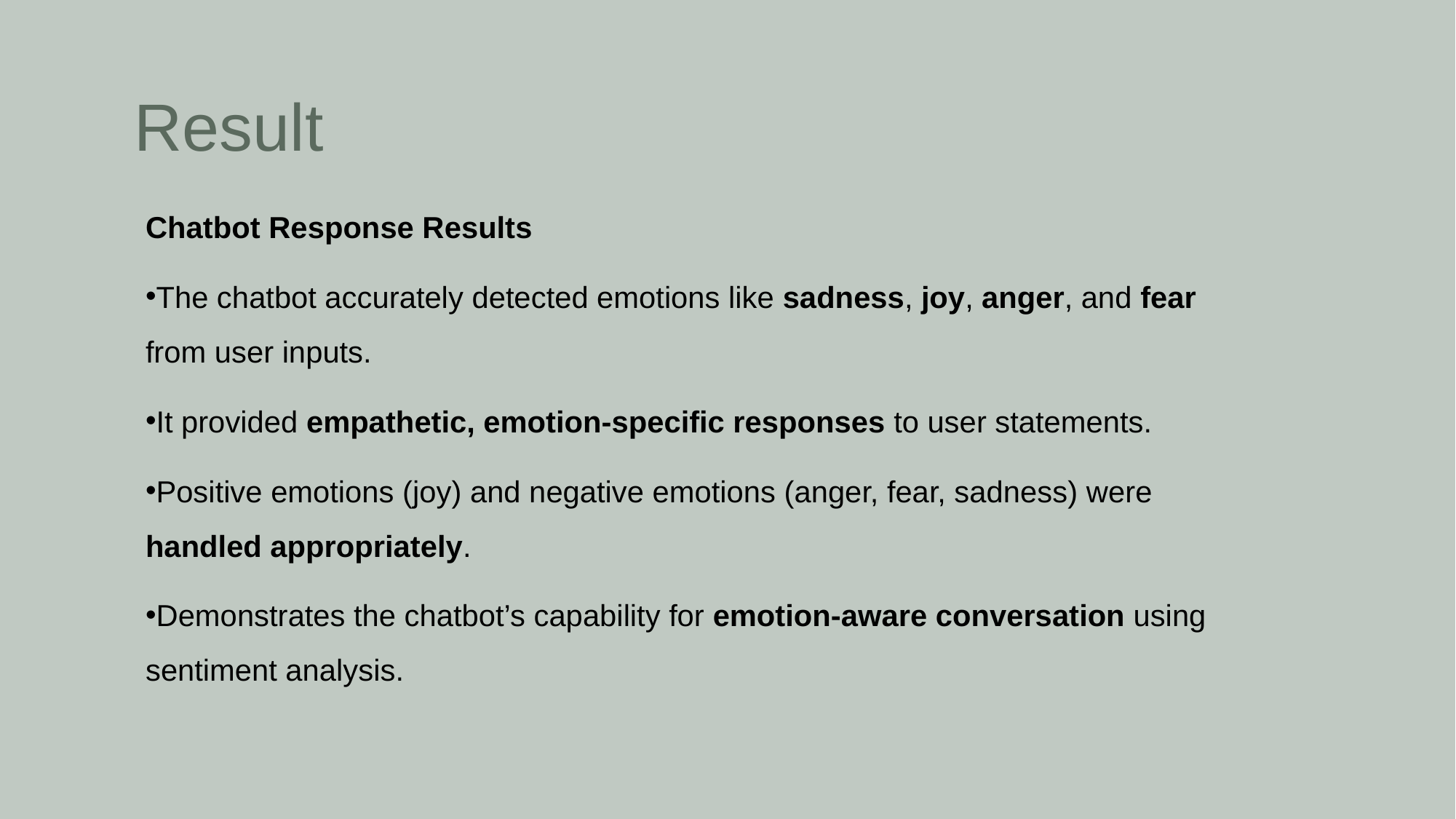

# Result
Chatbot Response Results
The chatbot accurately detected emotions like sadness, joy, anger, and fear from user inputs.
It provided empathetic, emotion-specific responses to user statements.
Positive emotions (joy) and negative emotions (anger, fear, sadness) were handled appropriately.
Demonstrates the chatbot’s capability for emotion-aware conversation using sentiment analysis.